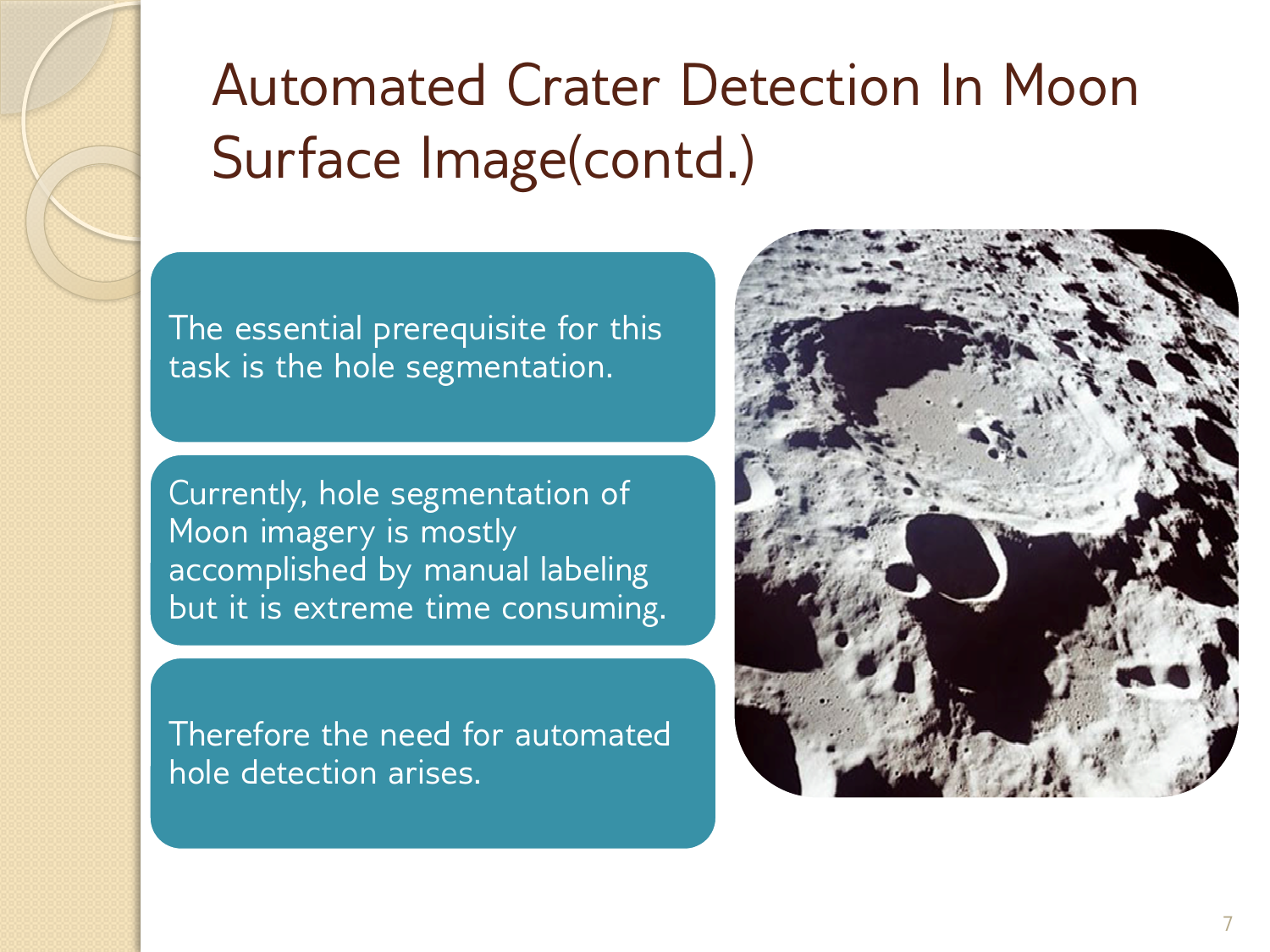

Automated Crater Detection In Moon Surface Image(contd.)

The essential prerequisite for this task is the hole segmentation.
Currently, hole segmentation of Moon imagery is mostly accomplished by manual labeling but it is extreme time consuming.
Therefore the need for automated hole detection arises.
7